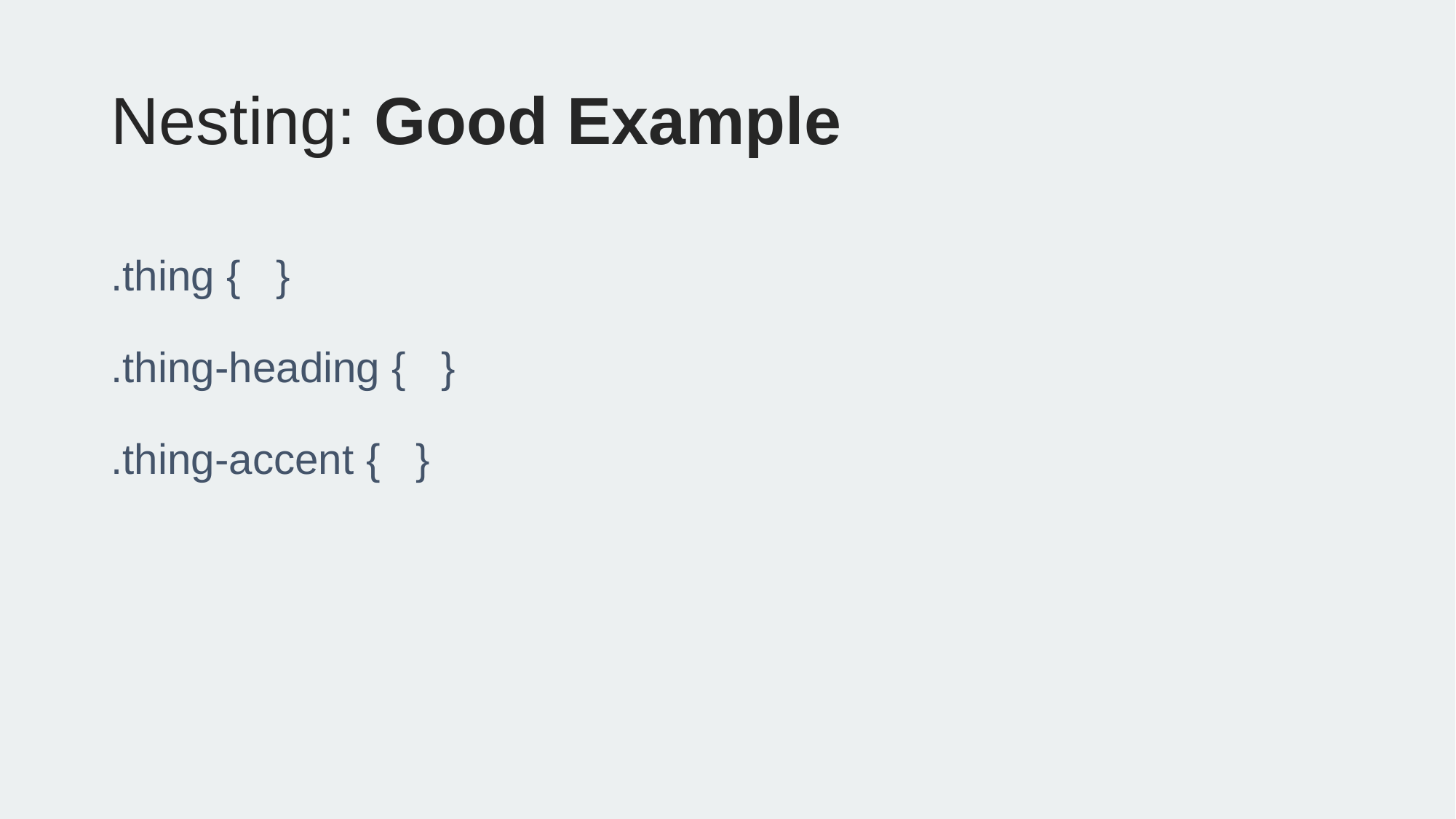

# Nesting: Good Example
.thing {   }
.thing-heading {   }
.thing-accent {   }